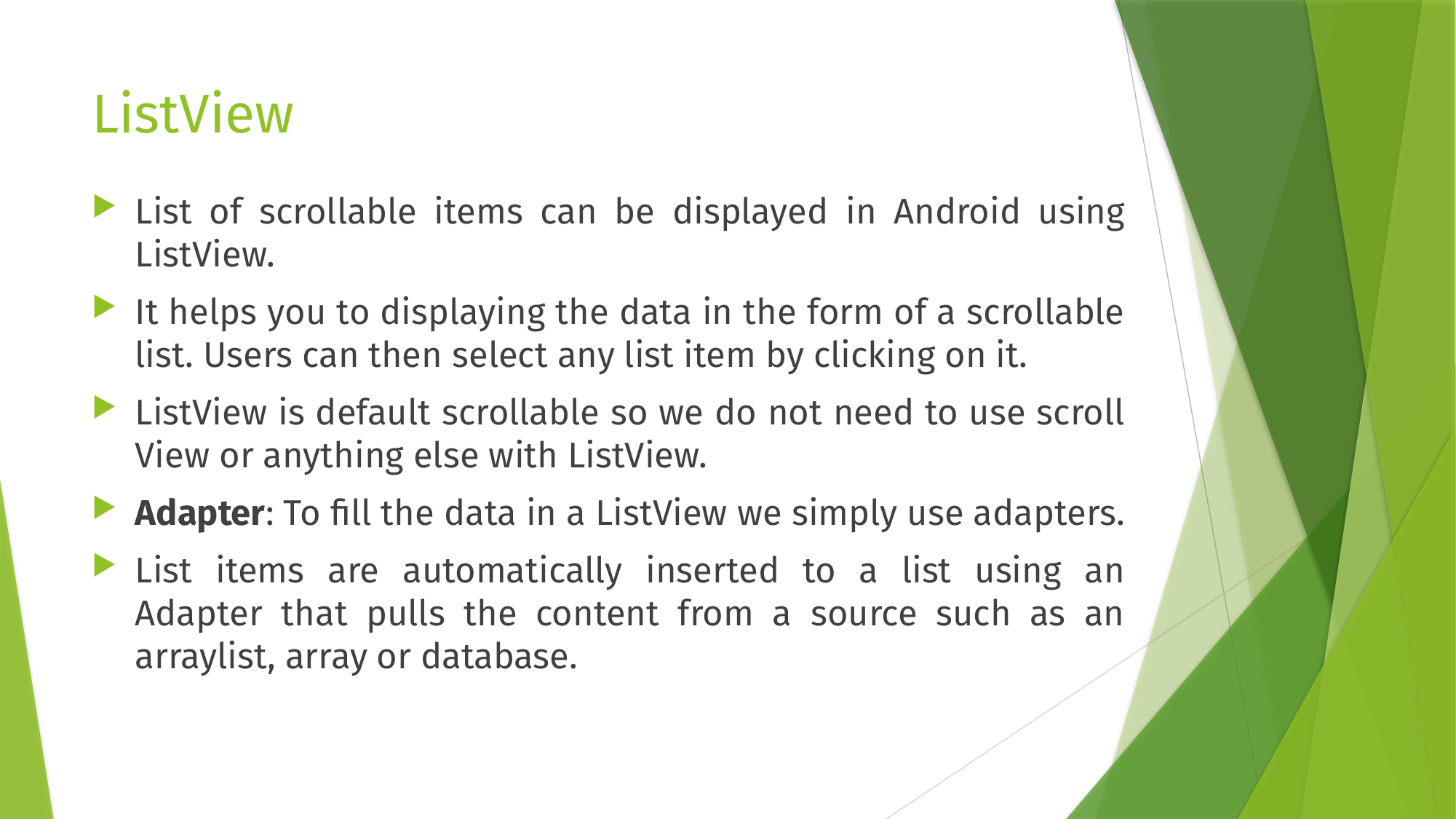

# ListView
List of scrollable items can be displayed in Android using ListView.
It helps you to displaying the data in the form of a scrollable list. Users can then select any list item by clicking on it.
ListView is default scrollable so we do not need to use scroll View or anything else with ListView.
Adapter: To fill the data in a ListView we simply use adapters.
List items are automatically inserted to a list using an Adapter that pulls the content from a source such as an arraylist, array or database.